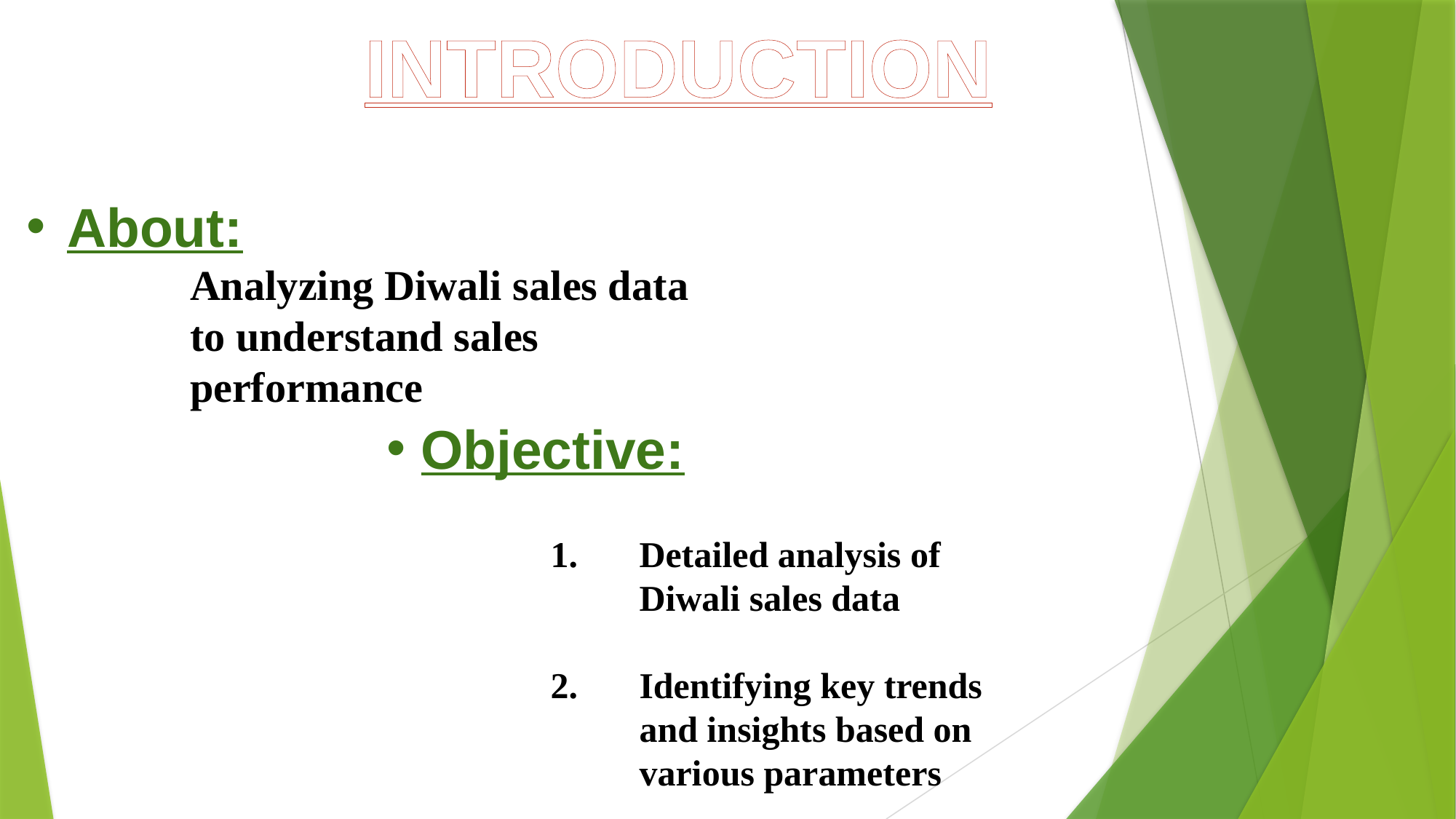

INTRODUCTION
About:
Analyzing Diwali sales data to understand sales performance

Objective:

Detailed analysis of Diwali sales data

Identifying key trends and insights based on various parameters